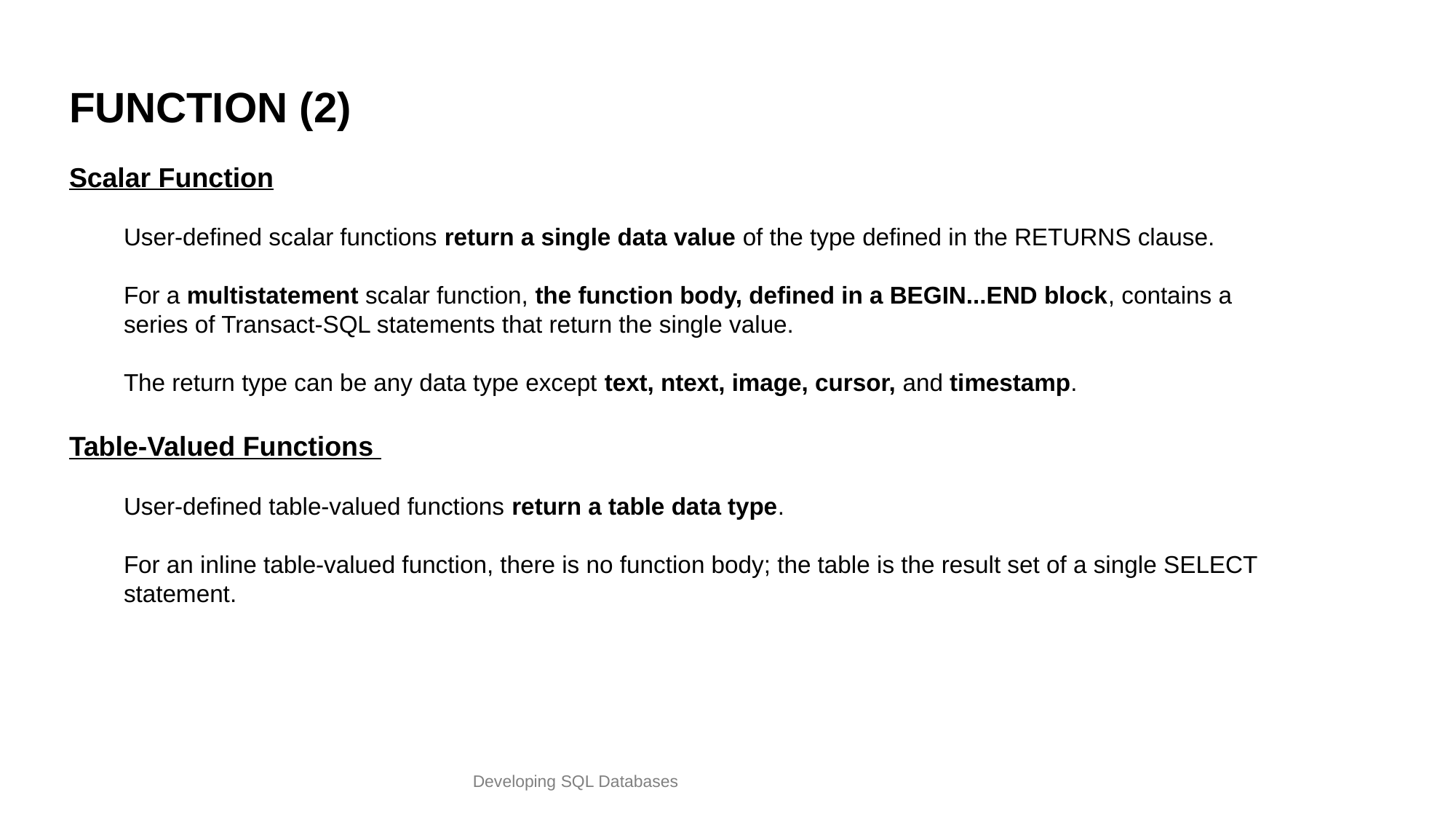

FUNCTION (2)

Scalar Function

User-defined scalar functions return a single data value of the type defined in the RETURNS clause.

For a multistatement scalar function, the function body, defined in a BEGIN...END block, contains a series of Transact-SQL statements that return the single value.

The return type can be any data type except text, ntext, image, cursor, and timestamp.

Table-Valued Functions

User-defined table-valued functions return a table data type.

For an inline table-valued function, there is no function body; the table is the result set of a single SELECT statement.
Developing SQL Databases